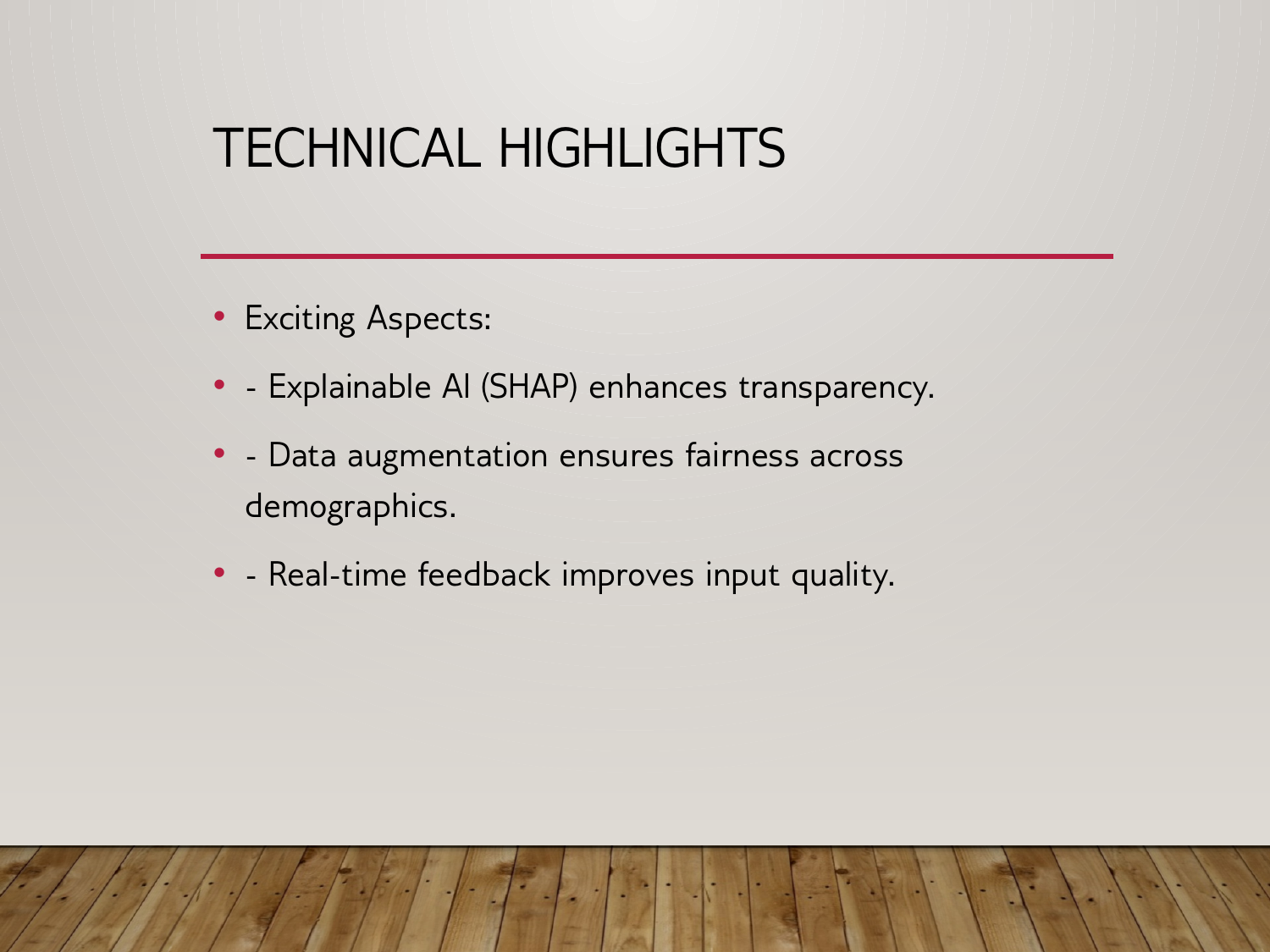

# Technical Highlights
Exciting Aspects:
- Explainable AI (SHAP) enhances transparency.
- Data augmentation ensures fairness across demographics.
- Real-time feedback improves input quality.